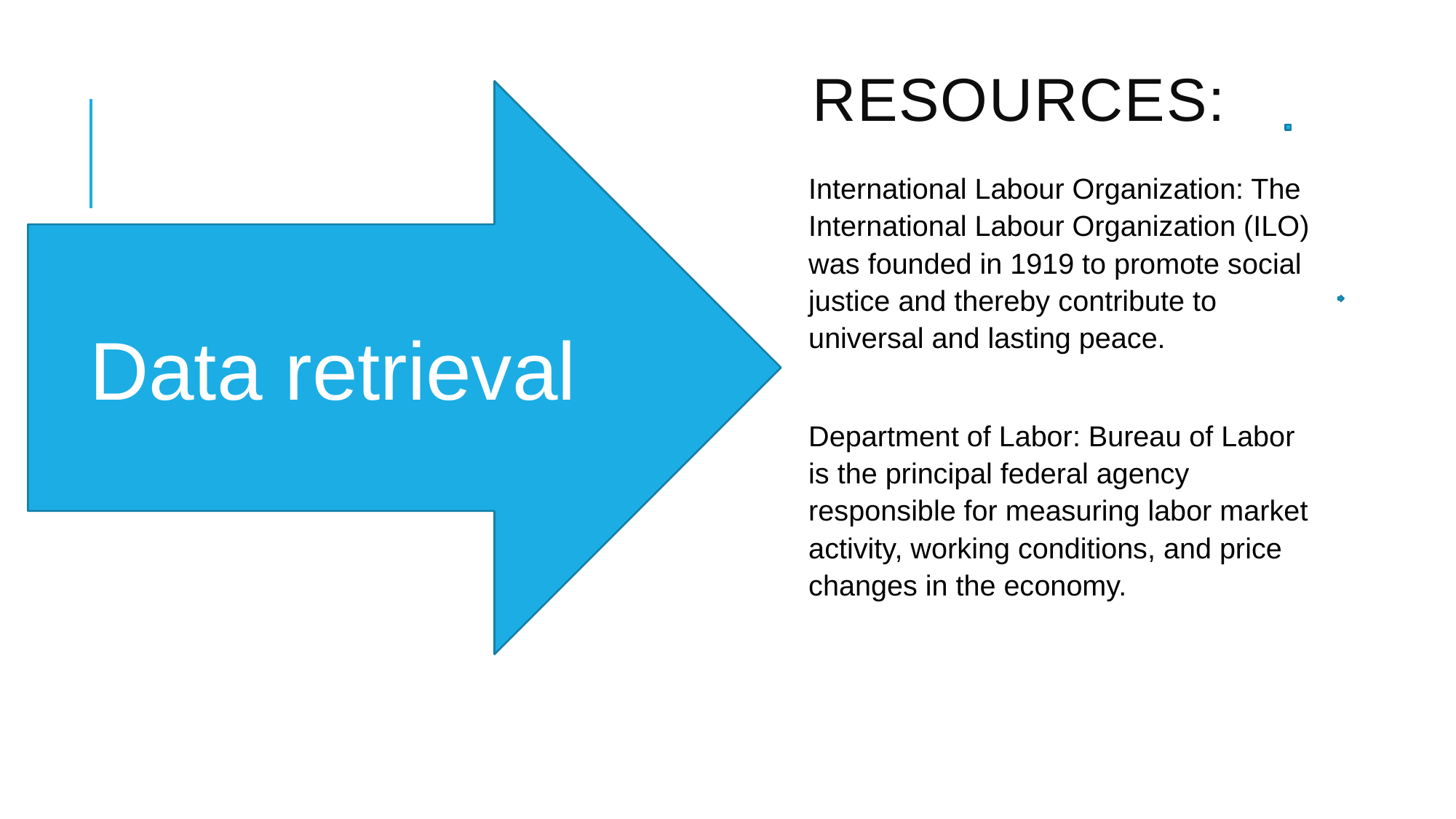

# Resources:
Data retrieval

International Labour Organization: The International Labour Organization (ILO) was founded in 1919 to promote social justice and thereby contribute to universal and lasting peace.

Department of Labor: Bureau of Labor is the principal federal agency responsible for measuring labor market activity, working conditions, and price changes in the economy.